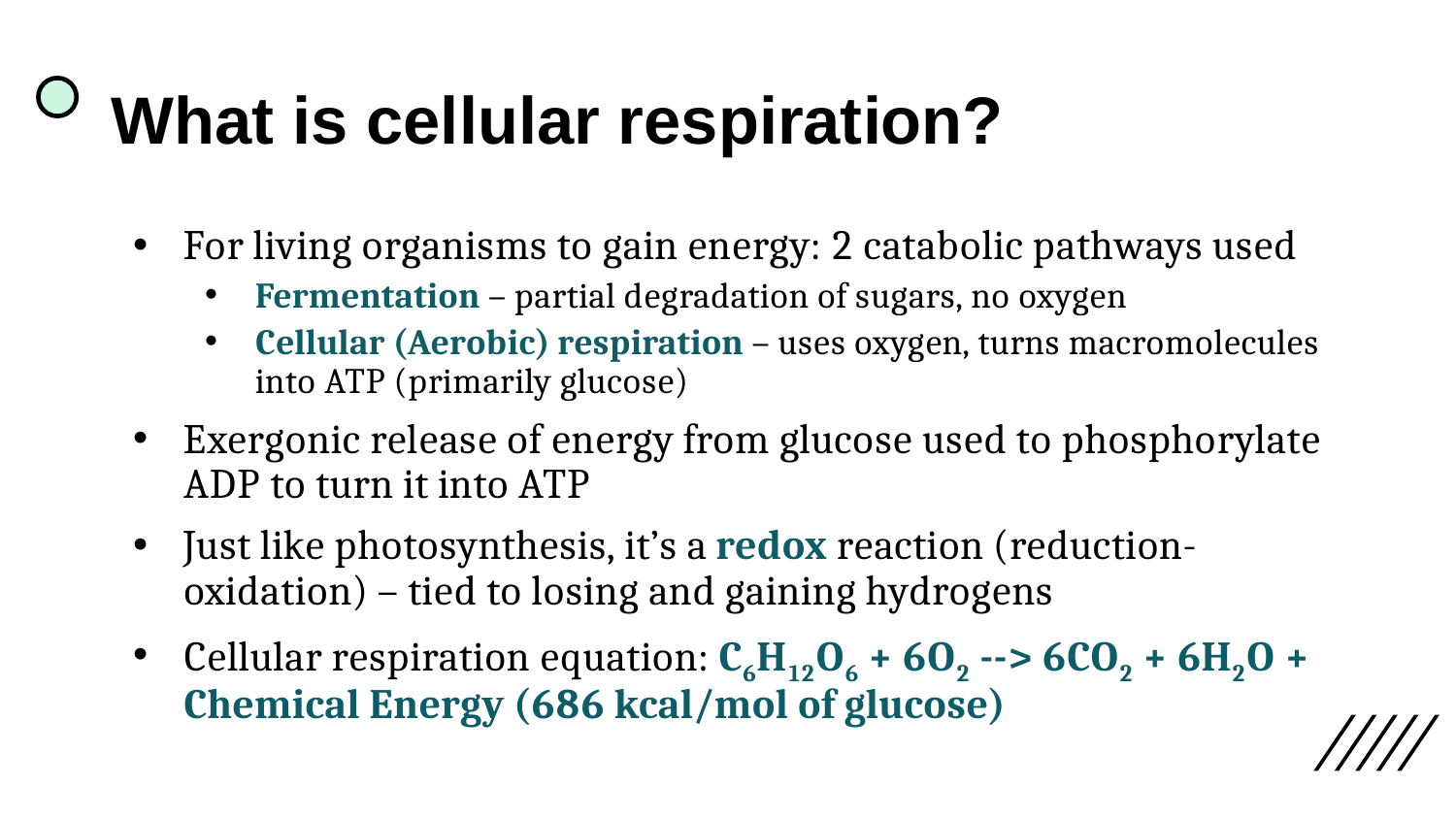

# What is cellular respiration?
For living organisms to gain energy: 2 catabolic pathways used
Fermentation – partial degradation of sugars, no oxygen
Cellular (Aerobic) respiration – uses oxygen, turns macromolecules into ATP (primarily glucose)
Exergonic release of energy from glucose used to phosphorylate ADP to turn it into ATP
Just like photosynthesis, it’s a redox reaction (reduction-oxidation) – tied to losing and gaining hydrogens
Cellular respiration equation: C6H12O6 + 6O2 --> 6CO2 + 6H2O + Chemical Energy (686 kcal/mol of glucose)